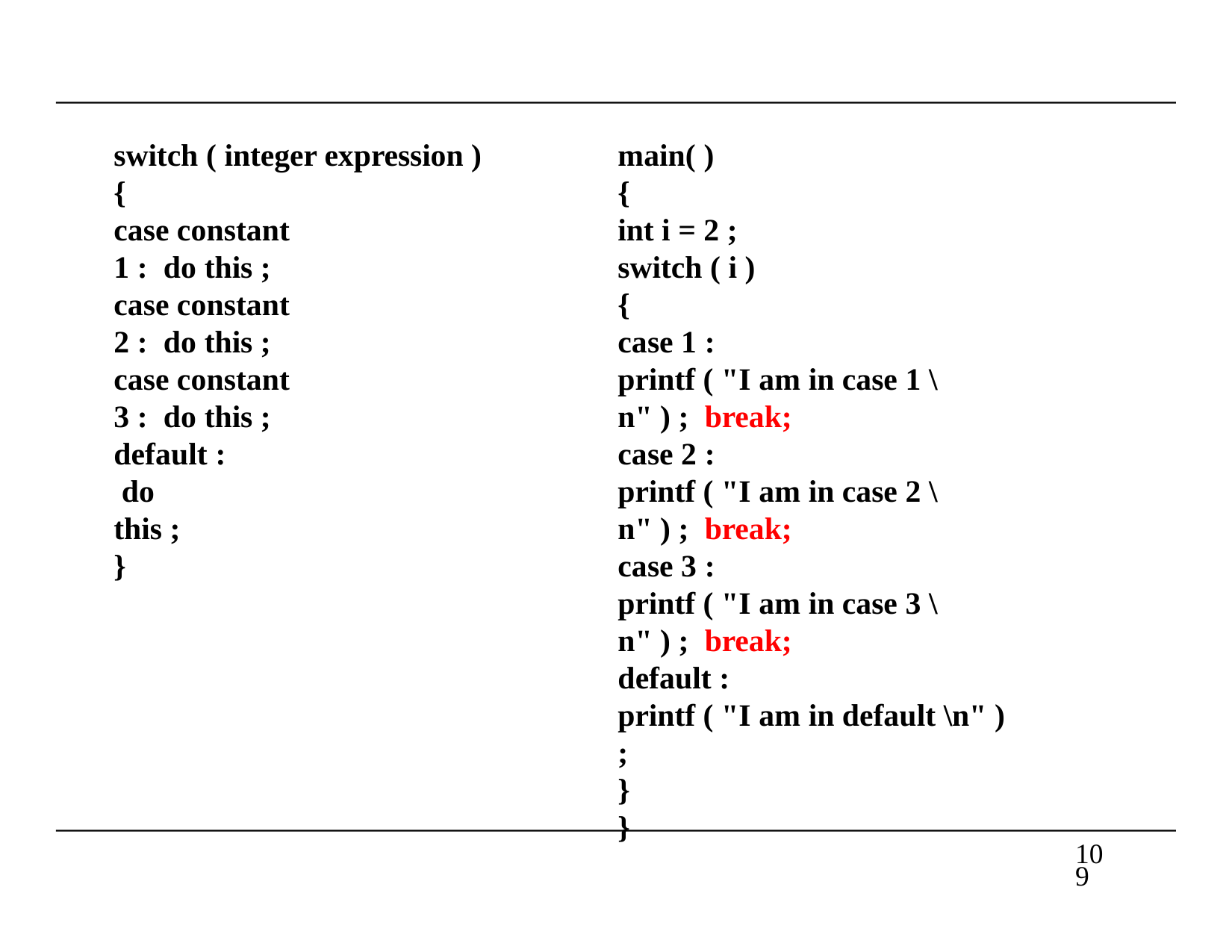

switch ( integer expression )
{
case constant 1 :  do this ;
case constant 2 :  do this ;
case constant 3 :  do this ;
default :  do this ;
}
main( )
{
int i = 2 ;  switch ( i )
{
case 1 :
printf ( "I am in case 1 \n" ) ;  break;
case 2 :
printf ( "I am in case 2 \n" ) ;  break;
case 3 :
printf ( "I am in case 3 \n" ) ;  break;
default :
printf ( "I am in default \n" ) ;
}
}

109